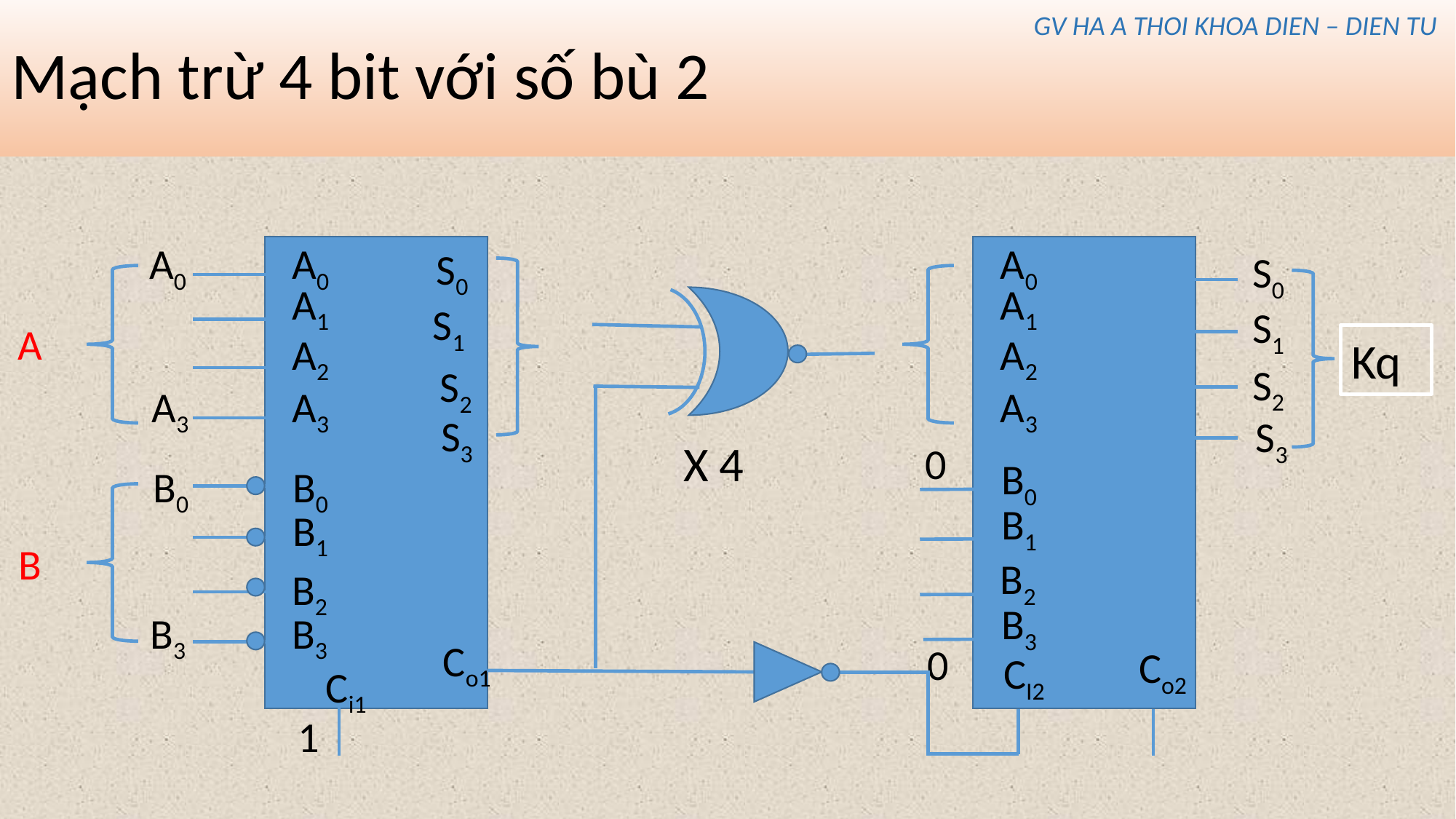

# Mạch trừ 4 bit với số bù 2
GV HA A THOI KHOA DIEN – DIEN TU
A0
A0
A0

S0
S0

A1
A1

S1
S1
A
A2
A2
Kq

S2
S2
A3
A3
A3
S3
S3
X 4
0
B0
B0
B0

B1
B1

B
B2
B2

B3
B3
B3
Co1

0
Co2

CI2
Ci1

1